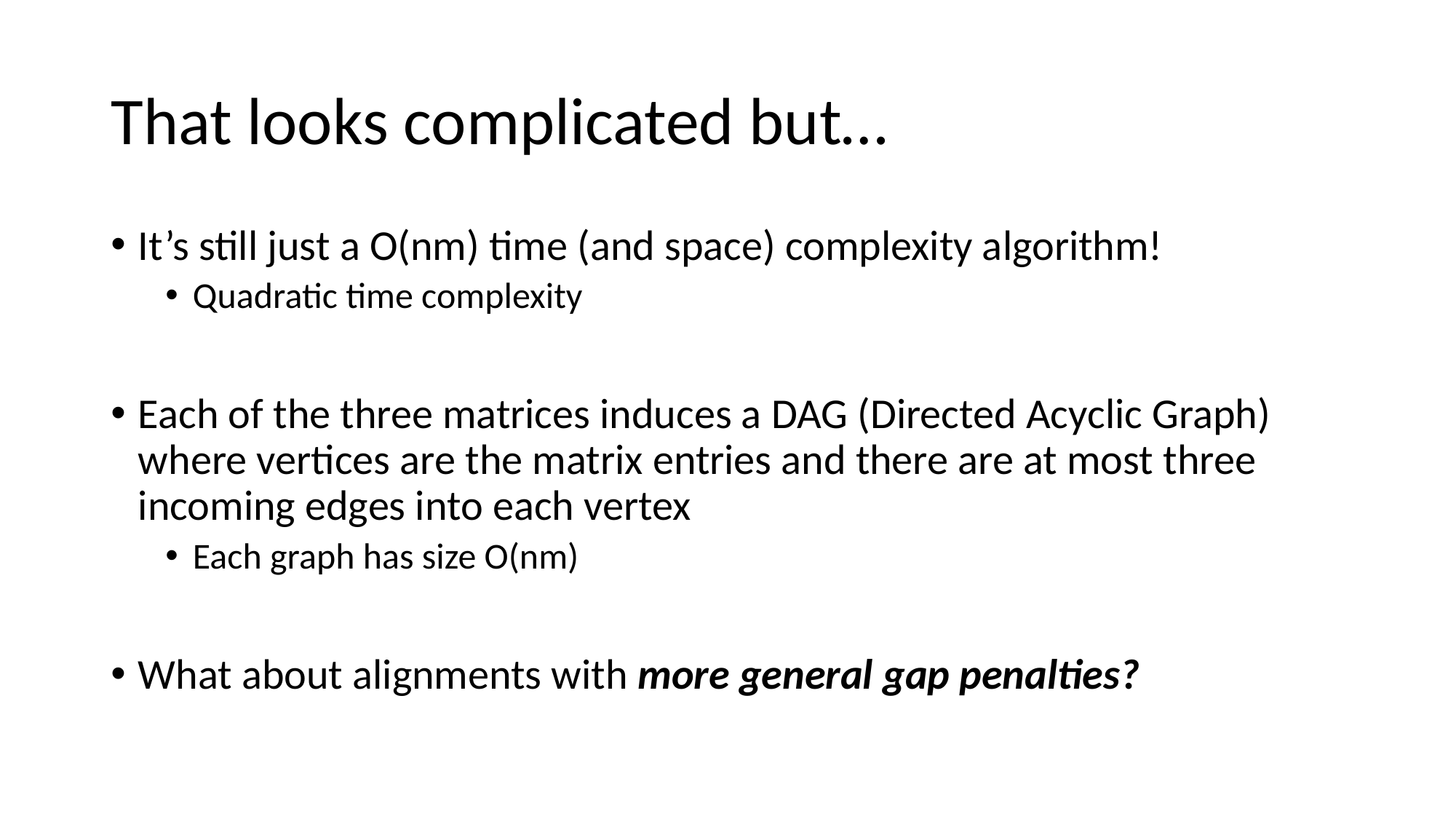

# That looks complicated but…
It’s still just a O(nm) time (and space) complexity algorithm!
Quadratic time complexity

Each of the three matrices induces a DAG (Directed Acyclic Graph) where vertices are the matrix entries and there are at most three incoming edges into each vertex
Each graph has size O(nm)

What about alignments with more general gap penalties?